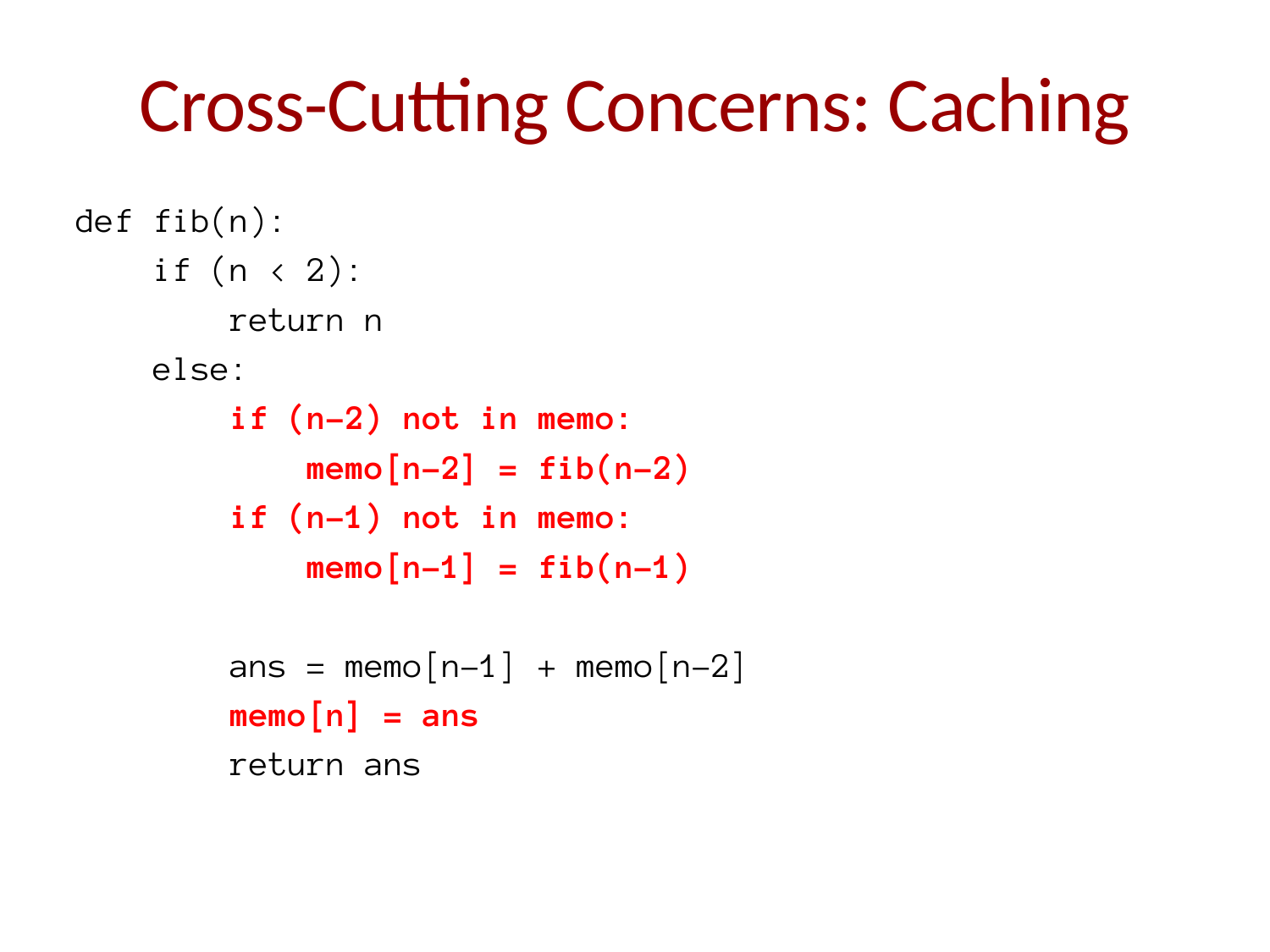

# Cross-Cutting Concerns: Caching
def fib(n):
    if (n < 2):
        return n
    else:
        if (n-2) not in memo:
            memo[n-2] = fib(n-2)
        if (n-1) not in memo:
            memo[n-1] = fib(n-1)

        ans = memo[n-1] + memo[n-2]
        memo[n] = ans
        return ans